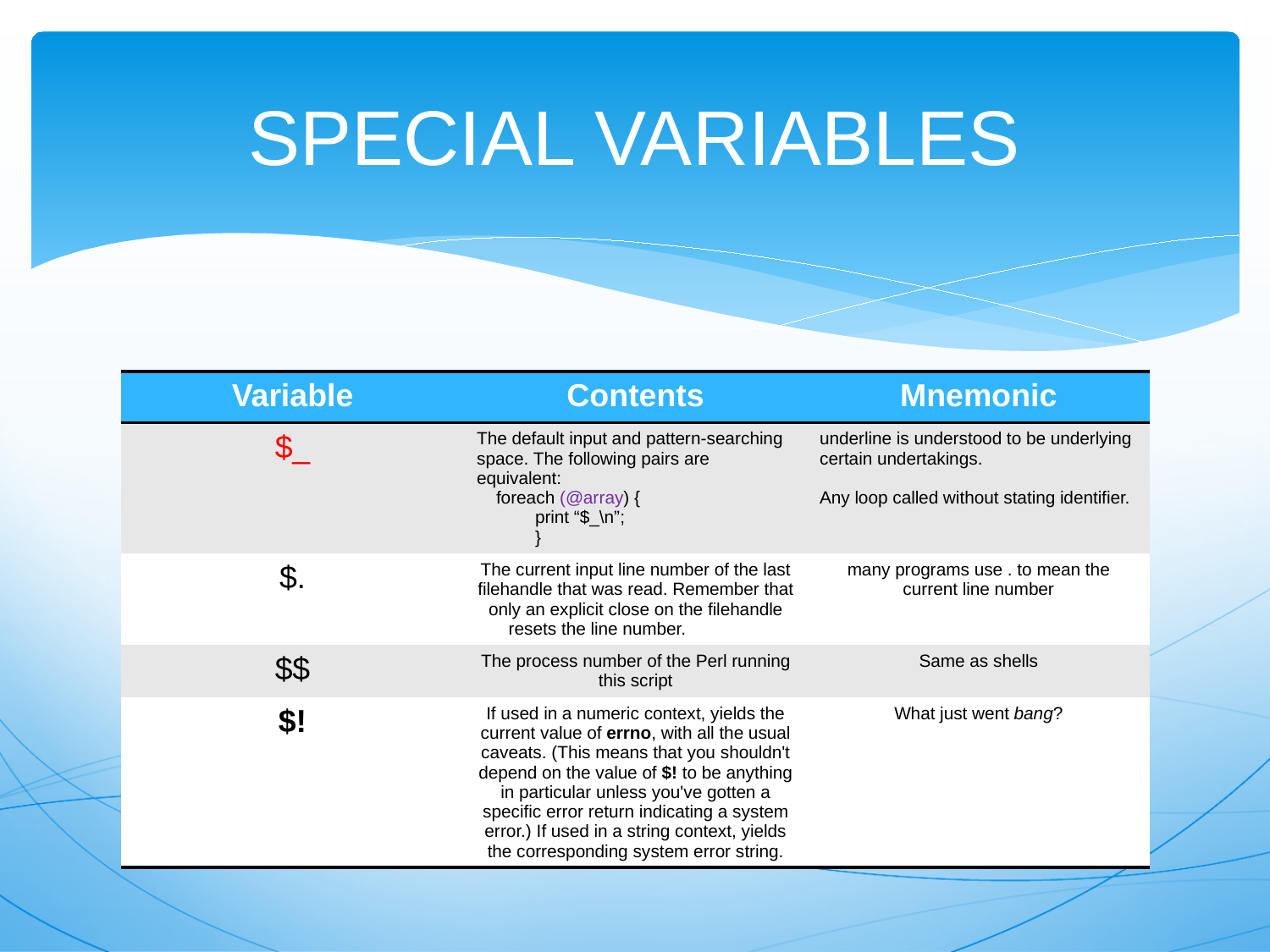

# SPECIAL VARIABLES
| Variable | Contents | Mnemonic |
| --- | --- | --- |
| $\_ | The default input and pattern-searching space. The following pairs are equivalent: foreach (@array) { print “$\_\n”; } | underline is understood to be underlying certain undertakings. Any loop called without stating identifier. |
| $. | The current input line number of the last filehandle that was read. Remember that only an explicit close on the filehandle resets the line number. | many programs use . to mean the current line number |
| $$ | The process number of the Perl running this script | Same as shells |
| $! | If used in a numeric context, yields the current value of errno, with all the usual caveats. (This means that you shouldn't depend on the value of $! to be anything in particular unless you've gotten a specific error return indicating a system error.) If used in a string context, yields the corresponding system error string. | What just went bang? |